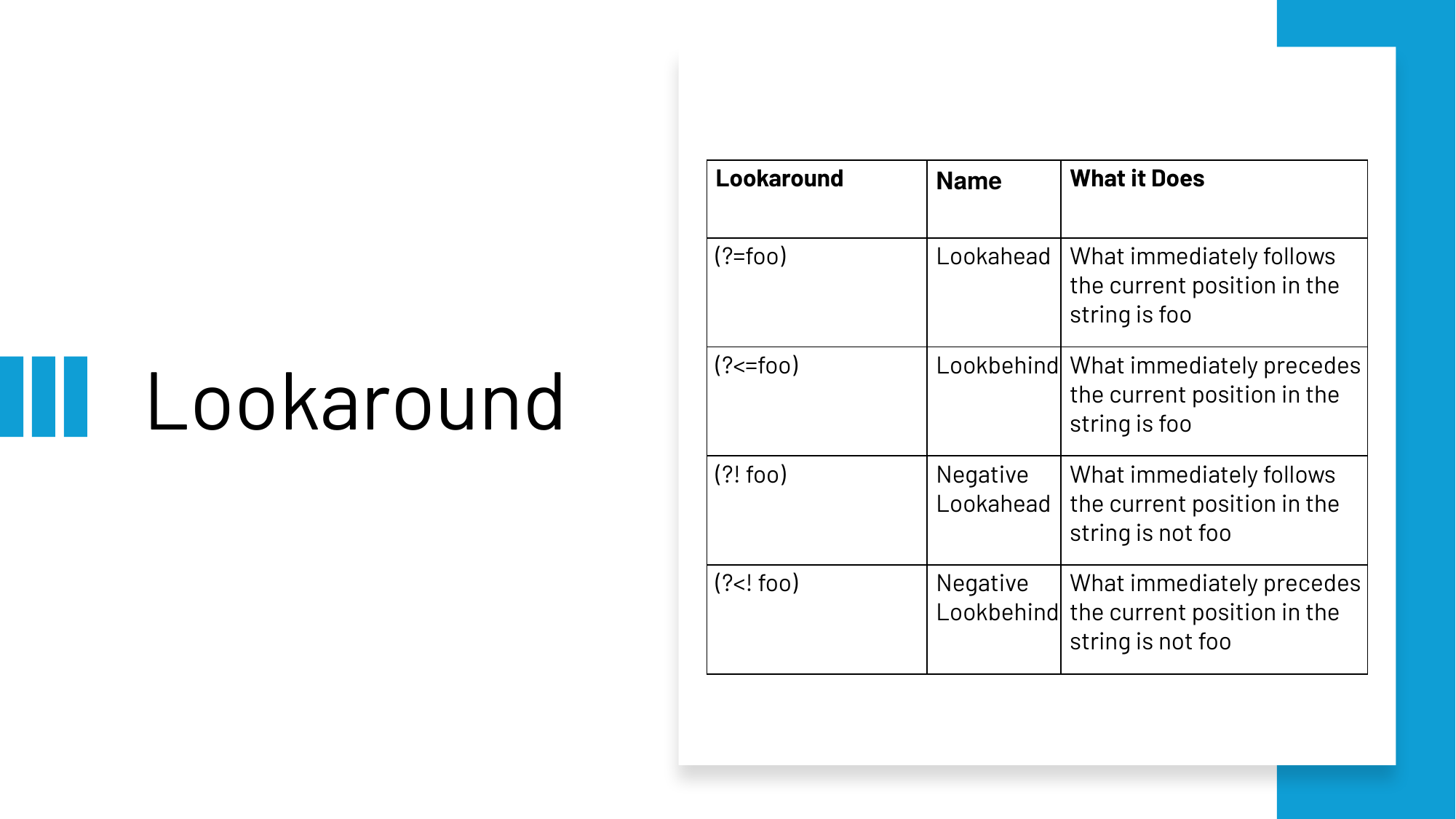

| Lookaround | Name | What it Does |
| --- | --- | --- |
| (?=foo) | Lookahead | What immediately follows the current position in the string is foo |
| (?<=foo) | Lookbehind | What immediately precedes the current position in the string is foo |
| (?! foo) | Negative Lookahead | What immediately follows the current position in the string is not foo |
| (?<! foo) | Negative Lookbehind | What immediately precedes the current position in the string is not foo |
# Lookaround